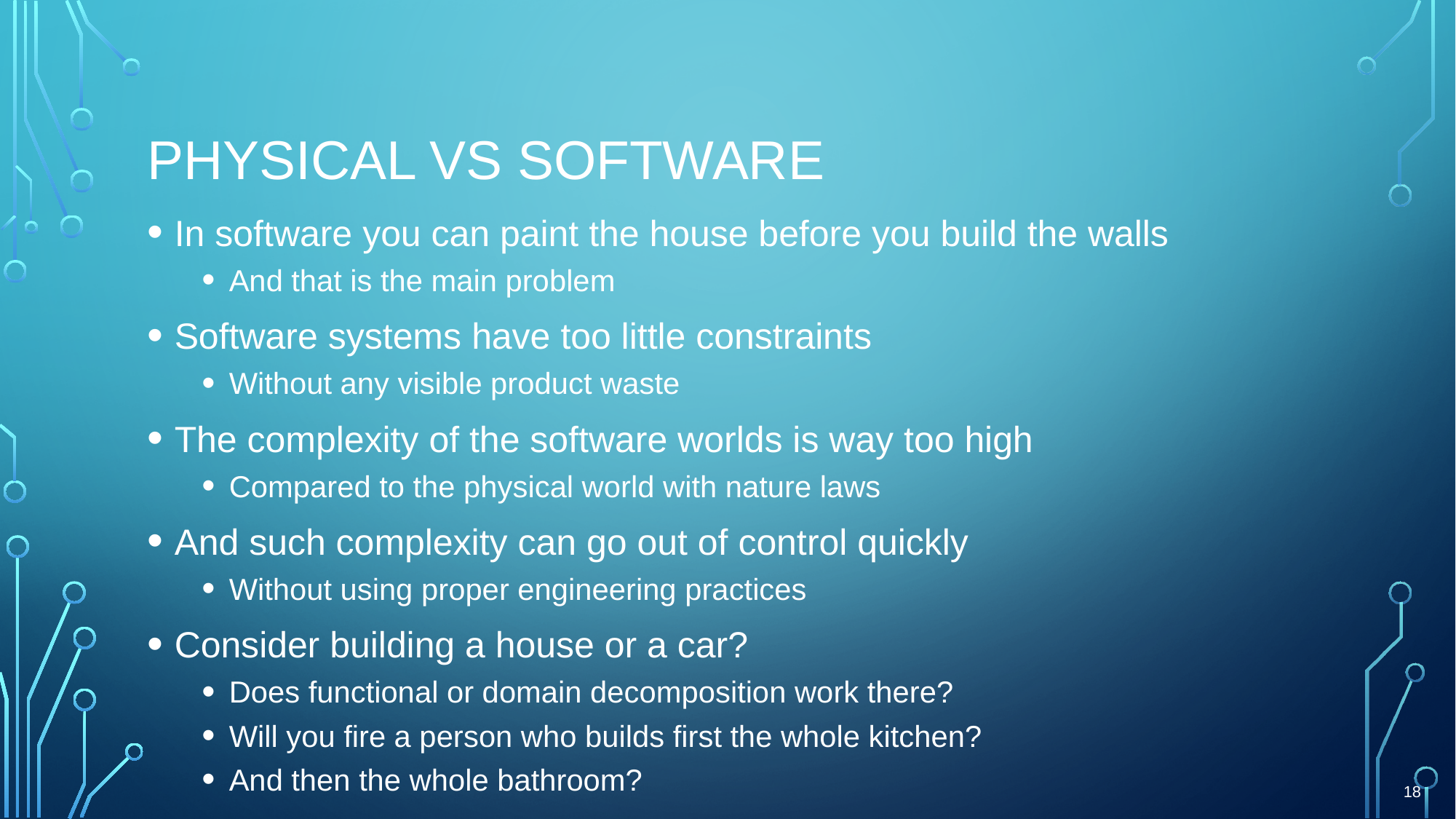

# Physical vs Software
In software you can paint the house before you build the walls
And that is the main problem
Software systems have too little constraints
Without any visible product waste
The complexity of the software worlds is way too high
Compared to the physical world with nature laws
And such complexity can go out of control quickly
Without using proper engineering practices
Consider building a house or a car?
Does functional or domain decomposition work there?
Will you fire a person who builds first the whole kitchen?
And then the whole bathroom?

18